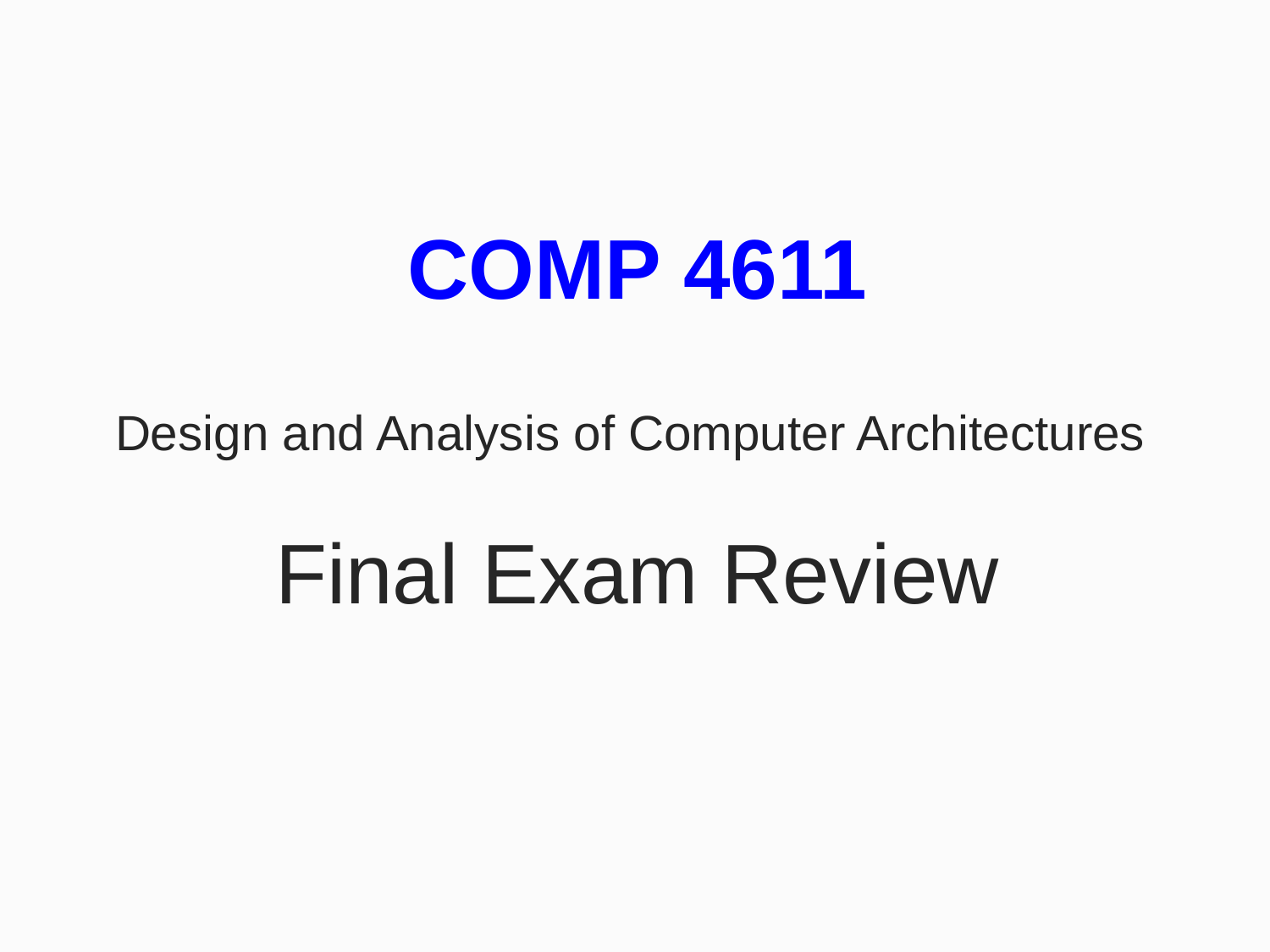

# COMP 4611 Design and Analysis of Computer Architectures Final Exam Review